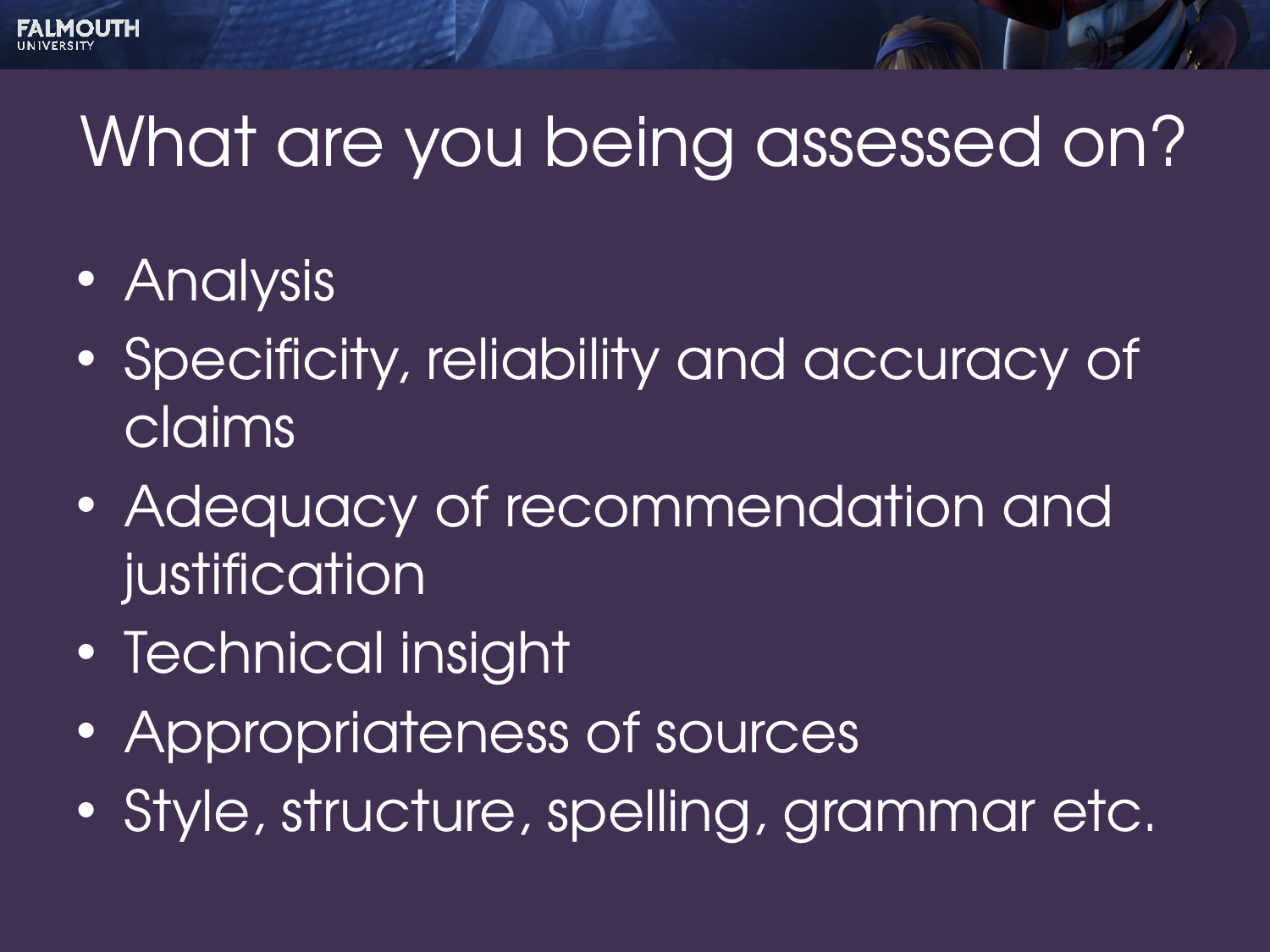

# What are you being assessed on?
Analysis
Specificity, reliability and accuracy of claims
Adequacy of recommendation and justification
Technical insight
Appropriateness of sources
Style, structure, spelling, grammar etc.